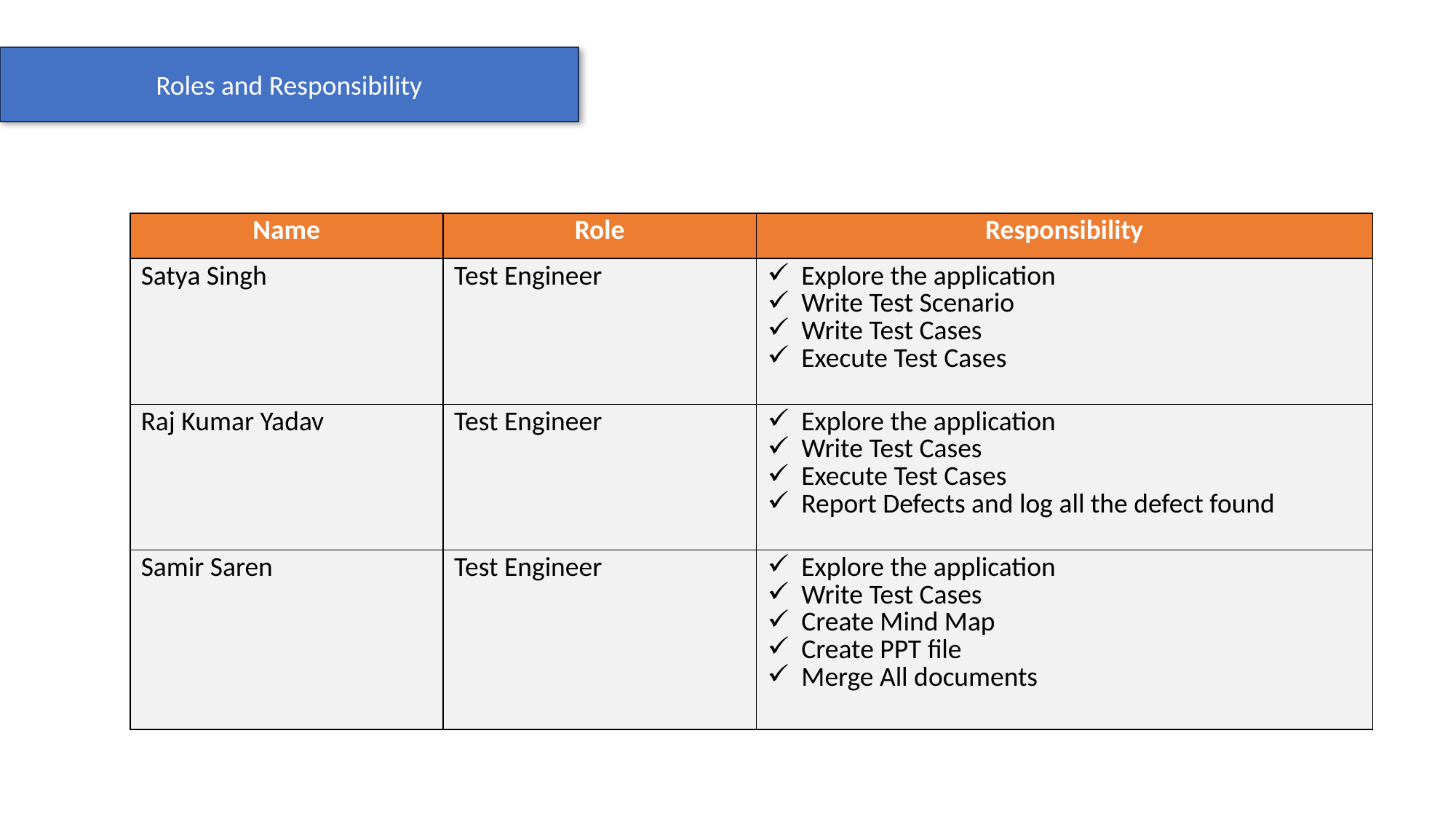

Roles and Responsibility
| Name | Role | Responsibility |
| --- | --- | --- |
| Satya Singh | Test Engineer | Explore the application Write Test Scenario Write Test Cases Execute Test Cases |
| Raj Kumar Yadav | Test Engineer | Explore the application Write Test Cases Execute Test Cases Report Defects and log all the defect found |
| Samir Saren | Test Engineer | Explore the application Write Test Cases Create Mind Map Create PPT file Merge All documents |